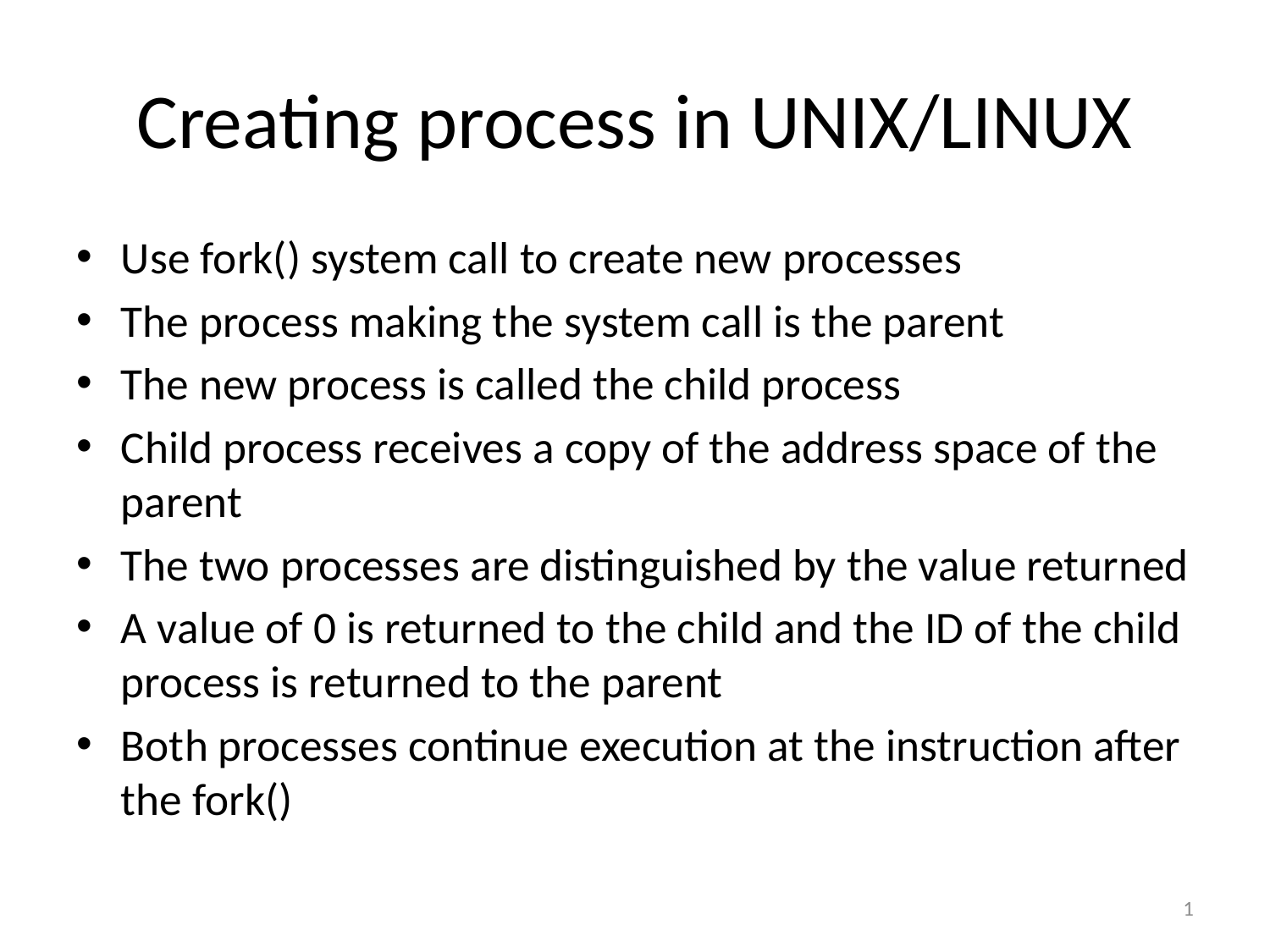

# Creating process in UNIX/LINUX
Use fork() system call to create new processes
The process making the system call is the parent
The new process is called the child process
Child process receives a copy of the address space of the parent
The two processes are distinguished by the value returned
A value of 0 is returned to the child and the ID of the child process is returned to the parent
Both processes continue execution at the instruction after the fork()
1